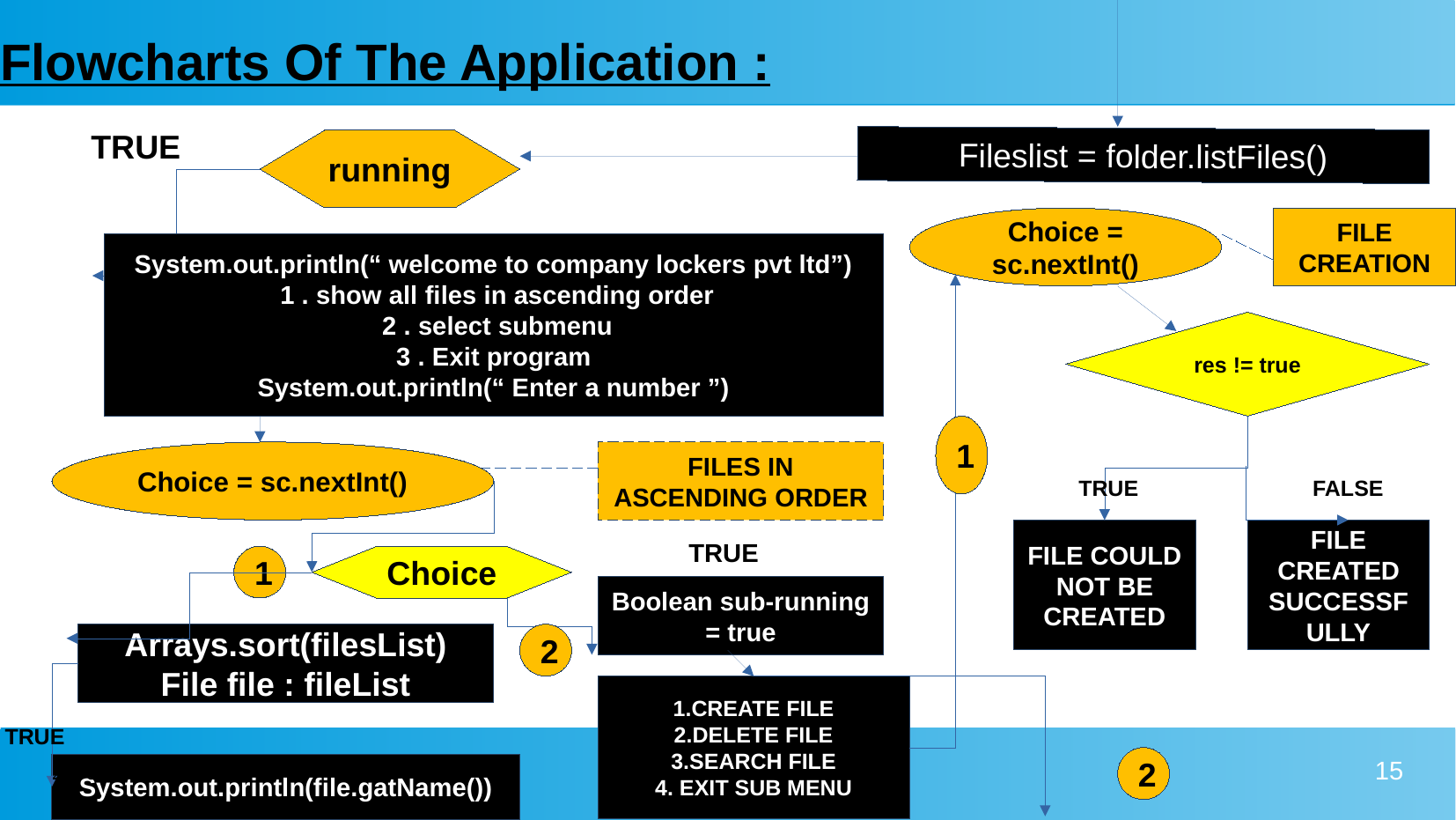

# Flowcharts Of The Application :
TRUE
Fileslist = folder.listFiles()
running

Choice = sc.nextInt()
FILE CREATION
System.out.println(“ welcome to company lockers pvt ltd”)
 1 . show all files in ascending order
 2 . select submenu
3 . Exit program
System.out.println(“ Enter a number ”)

res != true

1
Choice = sc.nextInt()
FILES IN ASCENDING ORDER

TRUE
FALSE
FILE COULD NOT BE CREATED
FILE CREATED SUCCESSFULLY
TRUE
1
Choice
Boolean sub-running = true
Arrays.sort(filesList)
File file : fileList
2

1.CREATE FILE
2.DELETE FILE
3.SEARCH FILE
4. EXIT SUB MENU
TRUE
2
System.out.println(file.gatName())
20/01/2023
15